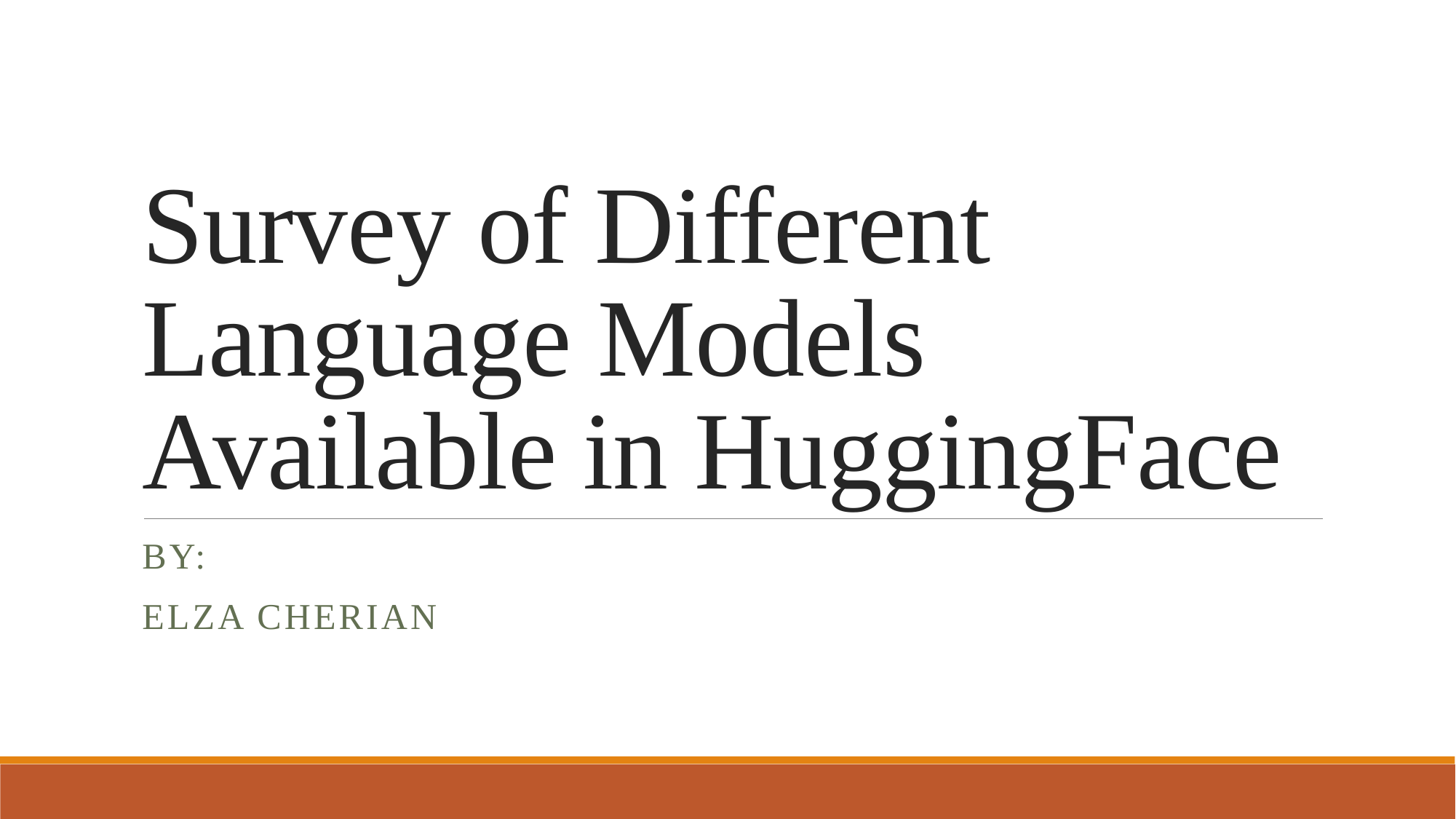

# Survey of Different Language Models Available in HuggingFace
By:
Elza cherian